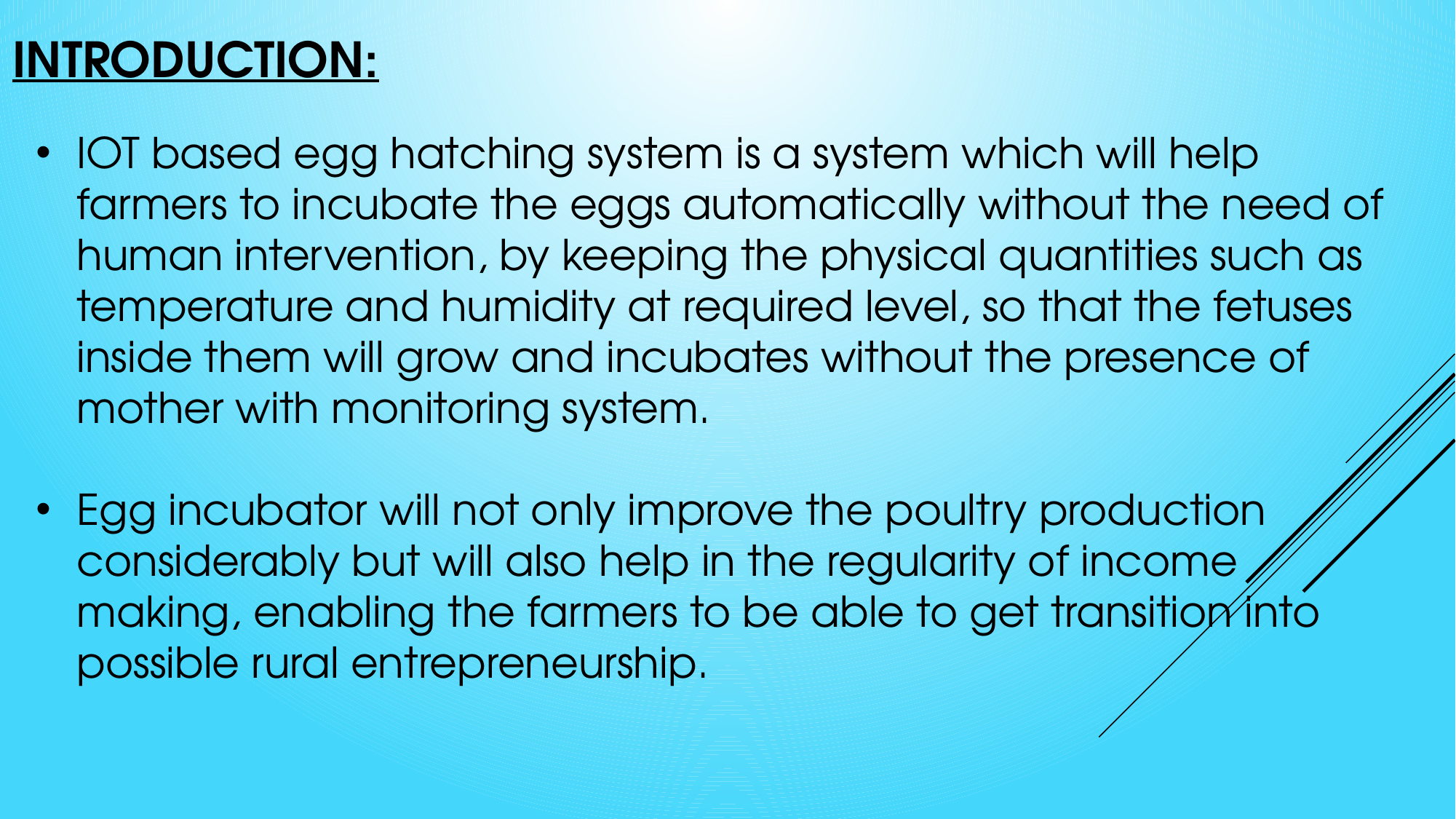

INTRODUCTION:
IOT based egg hatching system is a system which will help farmers to incubate the eggs automatically without the need of human intervention, by keeping the physical quantities such as temperature and humidity at required level, so that the fetuses inside them will grow and incubates without the presence of mother with monitoring system.

Egg incubator will not only improve the poultry production considerably but will also help in the regularity of income making, enabling the farmers to be able to get transition into possible rural entrepreneurship.